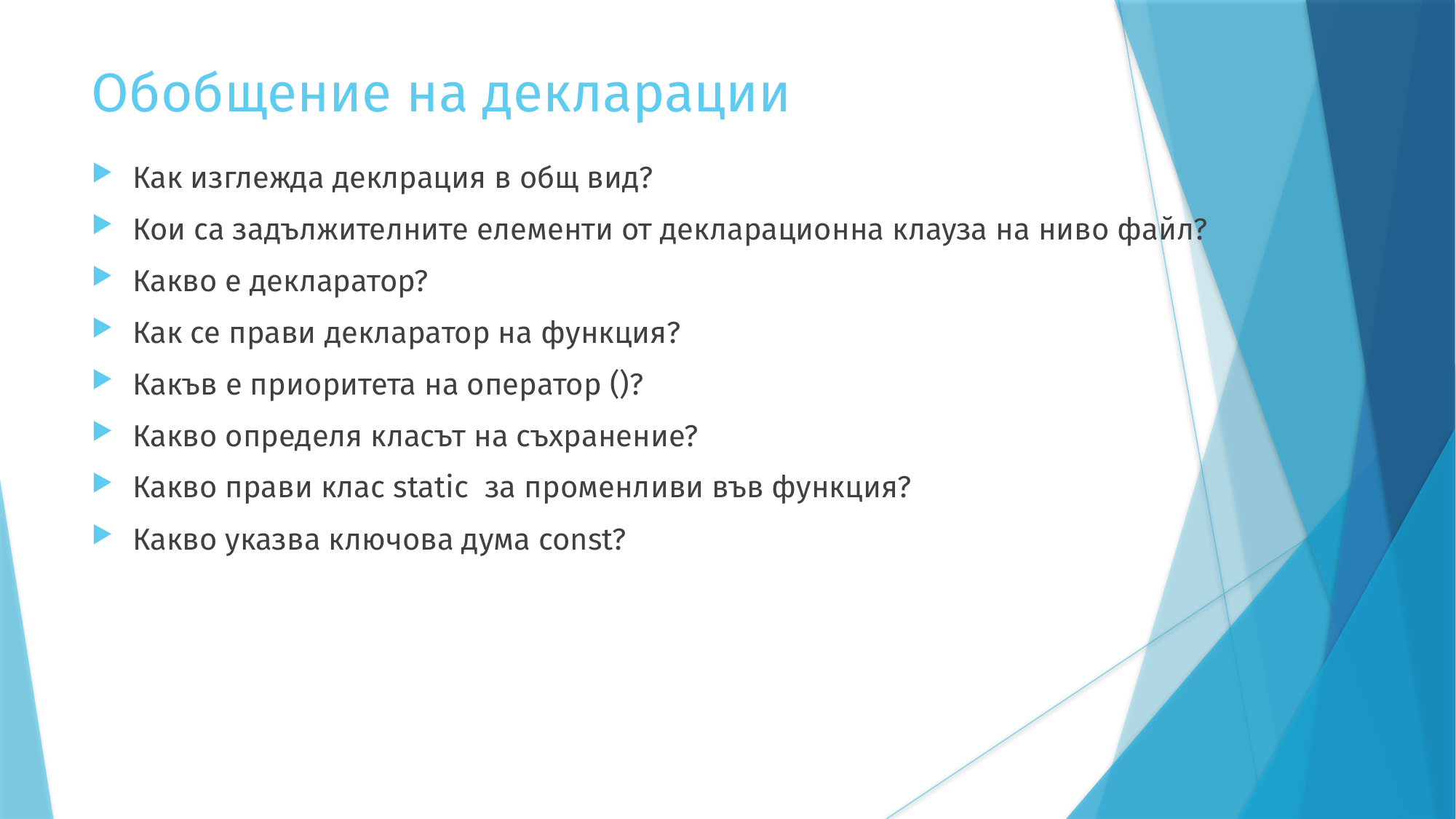

Обобщение на декларации
Как изглежда деклрация в общ вид?
Кои са задължителните елементи от декларационна клауза на ниво файл?
Какво е декларатор?
Как се прави декларатор на функция?
Какъв е приоритета на оператор ()?
Какво определя класът на съхранение?
Какво прави клас static  за променливи във функция?
Какво указва ключова дума const?